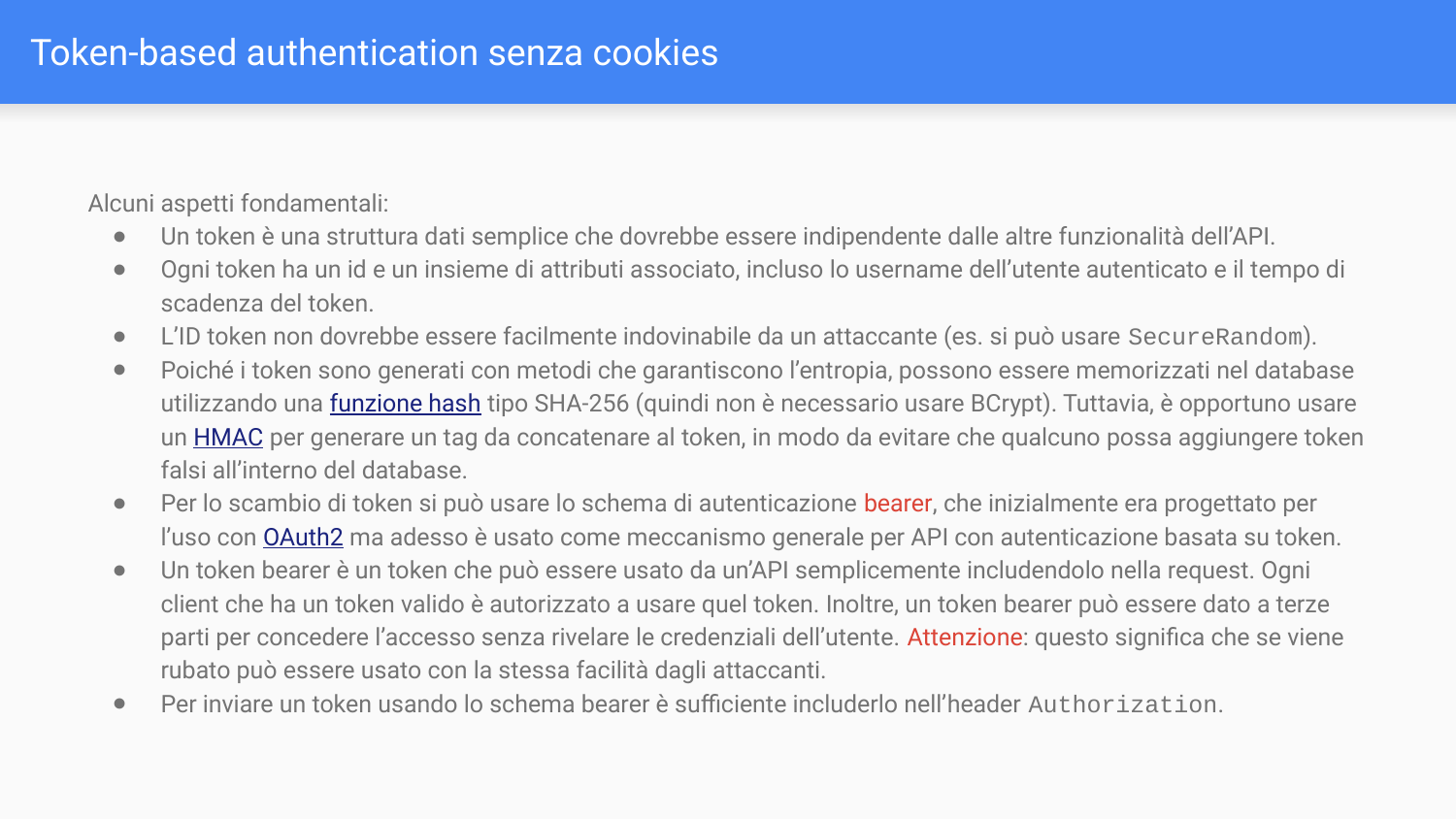

# Token-based authentication senza cookies
Alcuni aspetti fondamentali:
Un token è una struttura dati semplice che dovrebbe essere indipendente dalle altre funzionalità dell’API.
Ogni token ha un id e un insieme di attributi associato, incluso lo username dell’utente autenticato e il tempo di scadenza del token.
L’ID token non dovrebbe essere facilmente indovinabile da un attaccante (es. si può usare SecureRandom).
Poiché i token sono generati con metodi che garantiscono l’entropia, possono essere memorizzati nel database utilizzando una funzione hash tipo SHA-256 (quindi non è necessario usare BCrypt). Tuttavia, è opportuno usare un HMAC per generare un tag da concatenare al token, in modo da evitare che qualcuno possa aggiungere token falsi all’interno del database.
Per lo scambio di token si può usare lo schema di autenticazione bearer, che inizialmente era progettato per l’uso con OAuth2 ma adesso è usato come meccanismo generale per API con autenticazione basata su token.
Un token bearer è un token che può essere usato da un’API semplicemente includendolo nella request. Ogni client che ha un token valido è autorizzato a usare quel token. Inoltre, un token bearer può essere dato a terze parti per concedere l’accesso senza rivelare le credenziali dell’utente. Attenzione: questo significa che se viene rubato può essere usato con la stessa facilità dagli attaccanti.
Per inviare un token usando lo schema bearer è sufficiente includerlo nell’header Authorization.